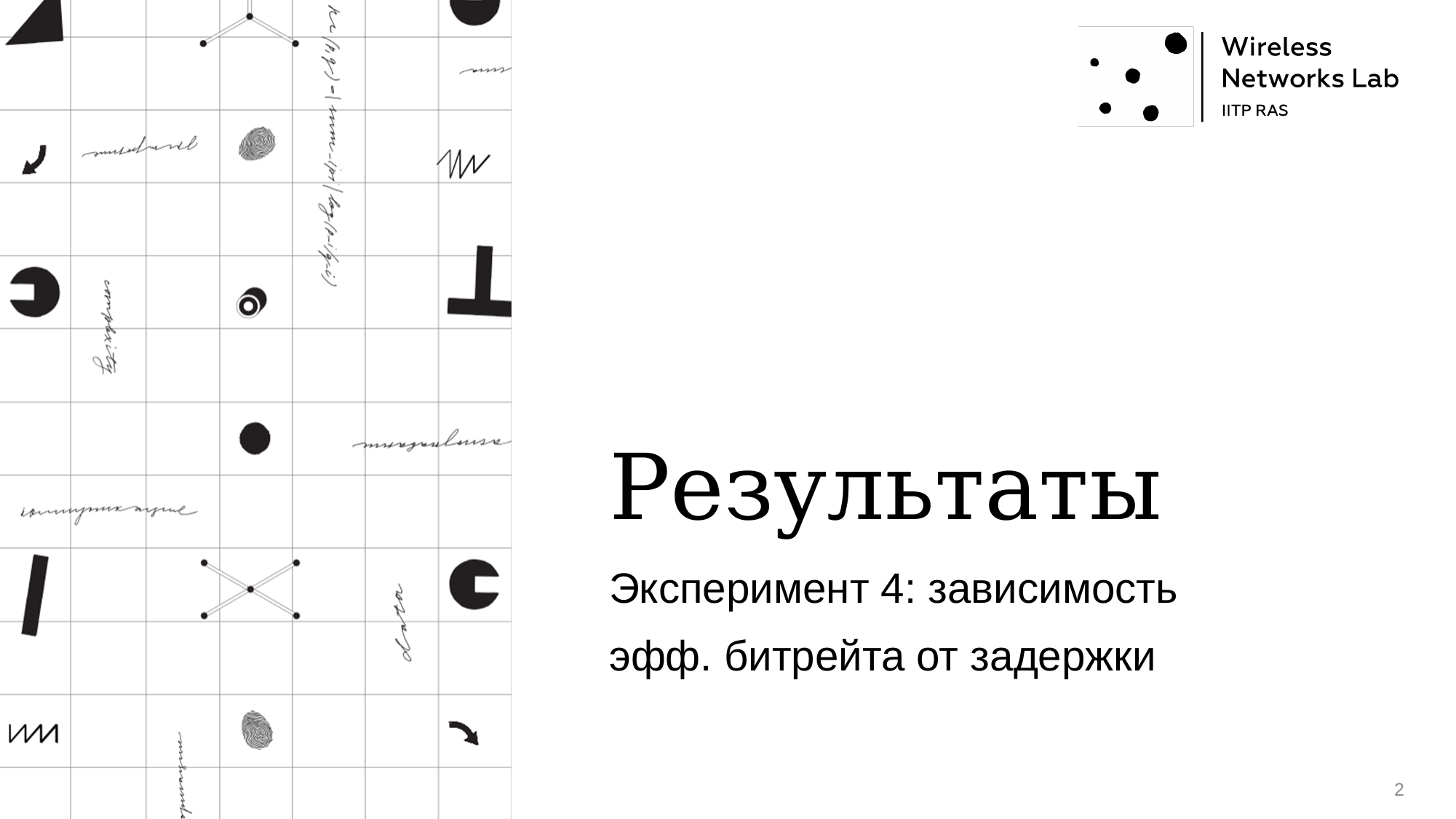

# Результаты
Эксперимент 4: зависимость
эфф. битрейта от задержки
2